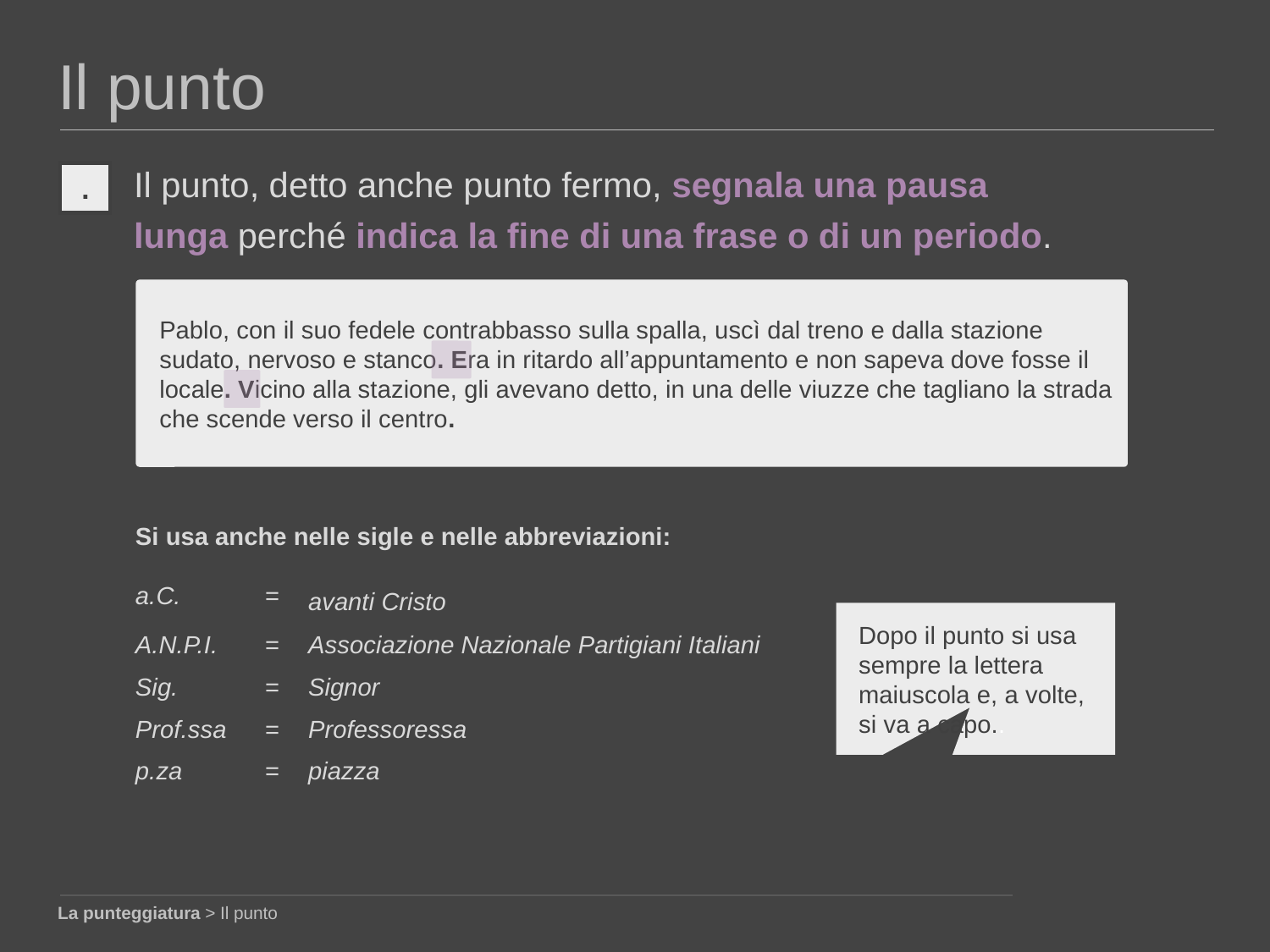

Il punto
Il punto, detto anche punto fermo, segnala una pausa lunga perché indica la fine di una frase o di un periodo.
.
Pablo, con il suo fedele contrabbasso sulla spalla, uscì dal treno e dalla stazione sudato, nervoso e stanco. Era in ritardo all’appuntamento e non sapeva dove fosse il locale. Vicino alla stazione, gli avevano detto, in una delle viuzze che tagliano la strada che scende verso il centro.

Si usa anche nelle sigle e nelle abbreviazioni:
| a.C. | = | avanti Cristo |
| --- | --- | --- |
| A.N.P.I. | = | Associazione Nazionale Partigiani Italiani |
| Sig. | = | Signor |
| Prof.ssa | = | Professoressa |
| p.za | = | piazza |
Dopo il punto si usa sempre la lettera maiuscola e, a volte, si va a capo..
La punteggiatura > Il punto